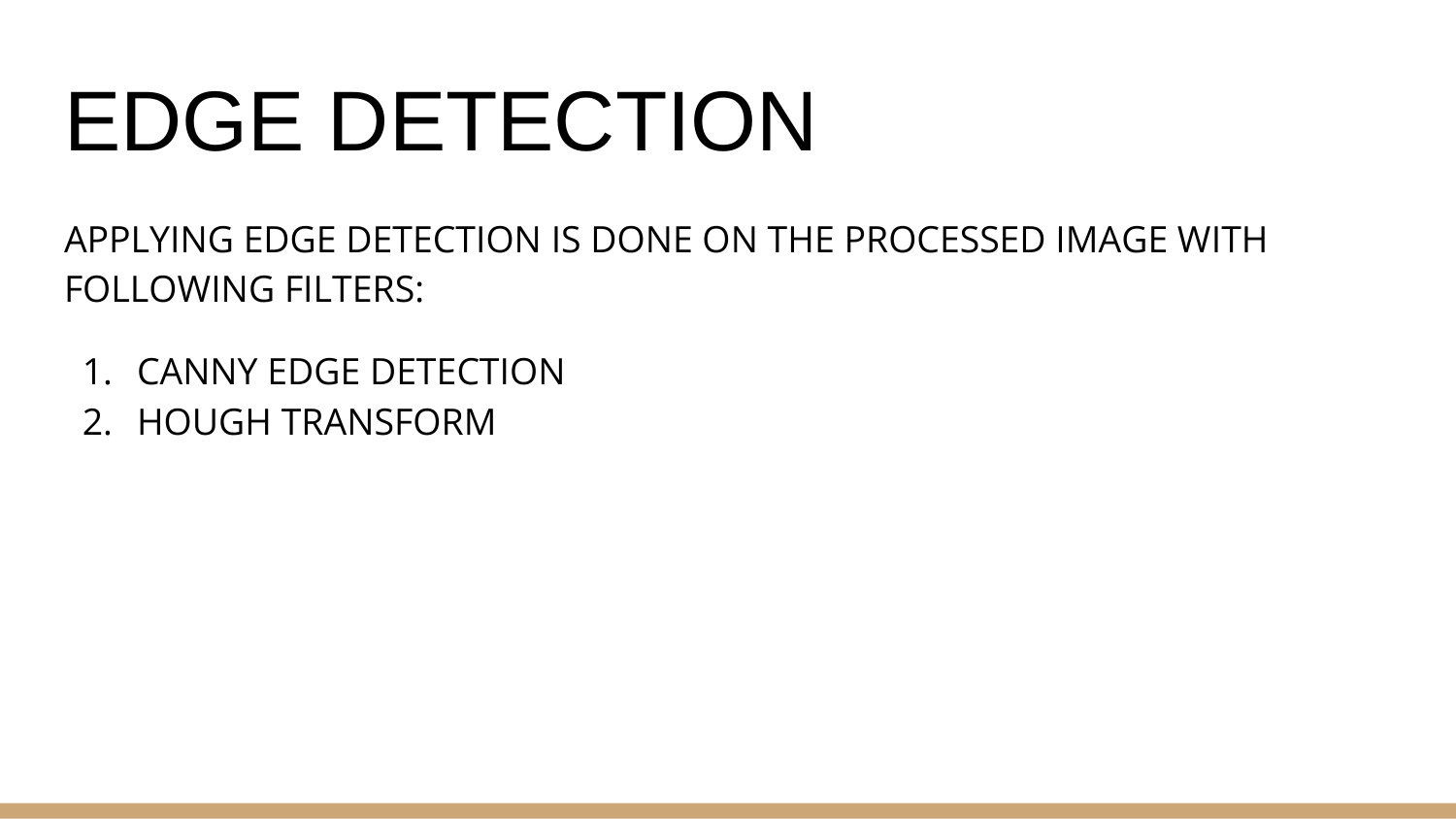

# EDGE DETECTION
APPLYING EDGE DETECTION IS DONE ON THE PROCESSED IMAGE WITH FOLLOWING FILTERS:
CANNY EDGE DETECTION
HOUGH TRANSFORM